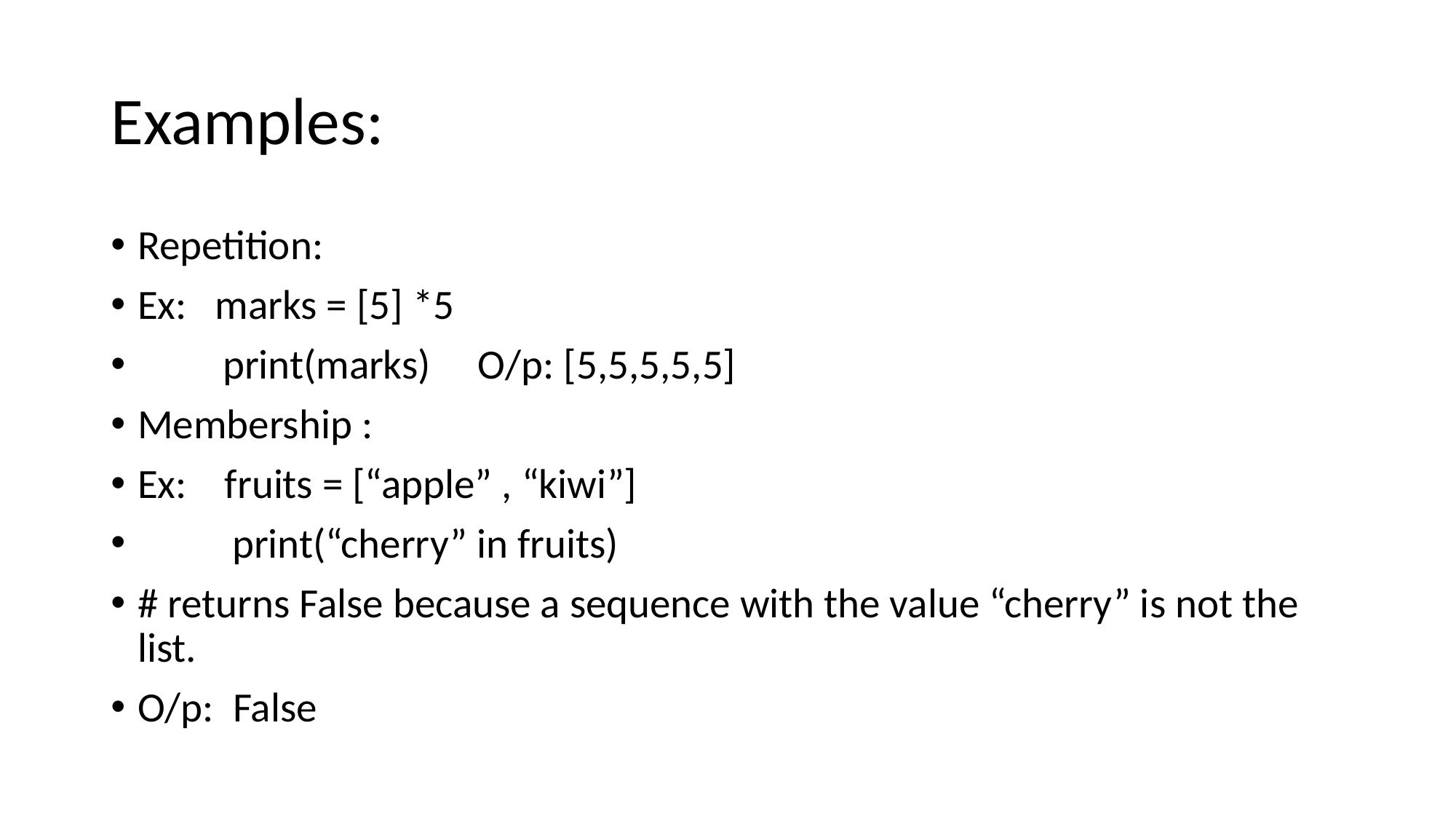

# Examples:
Repetition:
Ex:   marks = [5] *5
         print(marks)     O/p: [5,5,5,5,5]
Membership :
Ex:    fruits = [“apple” , “kiwi”]
          print(“cherry” in fruits)
# returns False because a sequence with the value “cherry” is not the list.
O/p:  False